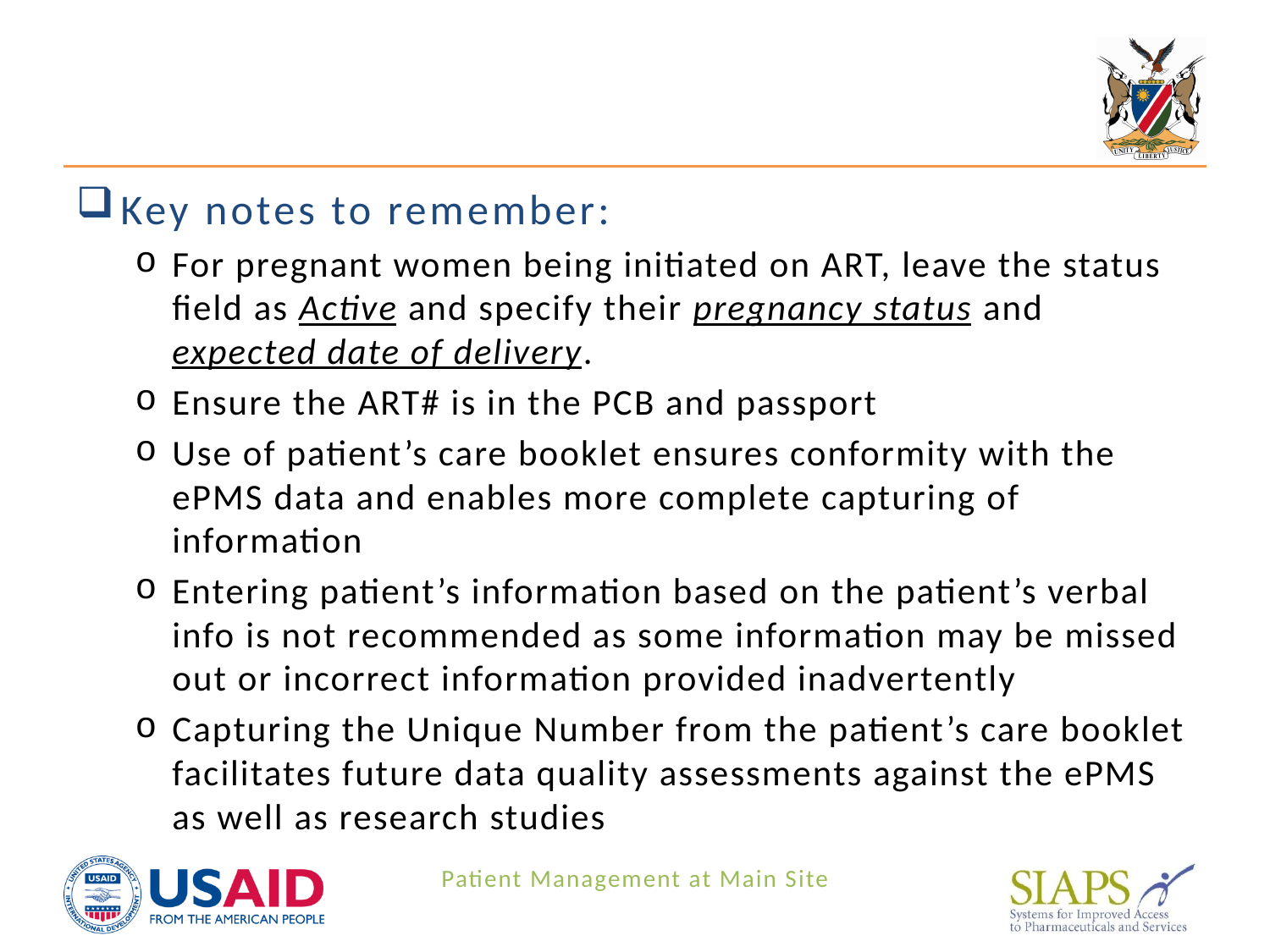

#
Key notes to remember:
For pregnant women being initiated on ART, leave the status field as Active and specify their pregnancy status and expected date of delivery.
Ensure the ART# is in the PCB and passport
Use of patient’s care booklet ensures conformity with the ePMS data and enables more complete capturing of information
Entering patient’s information based on the patient’s verbal info is not recommended as some information may be missed out or incorrect information provided inadvertently
Capturing the Unique Number from the patient’s care booklet facilitates future data quality assessments against the ePMS as well as research studies
Patient Management at Main Site